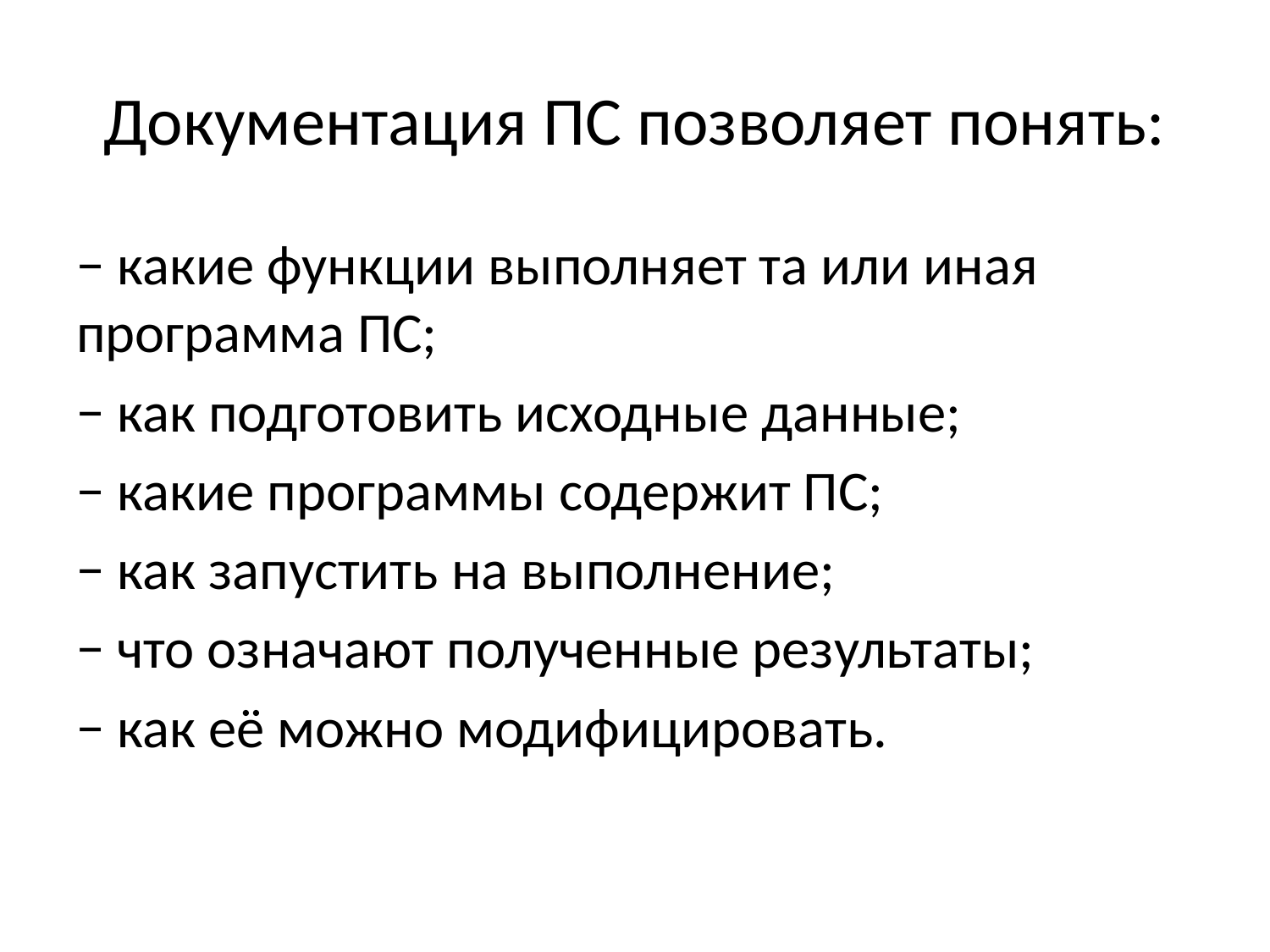

# Документация ПС позволяет понять:
− какие функции выполняет та или иная программа ПС;
− как подготовить исходные данные;
− какие программы содержит ПС;
− как запустить на выполнение;
− что означают полученные результаты;
− как её можно модифицировать.